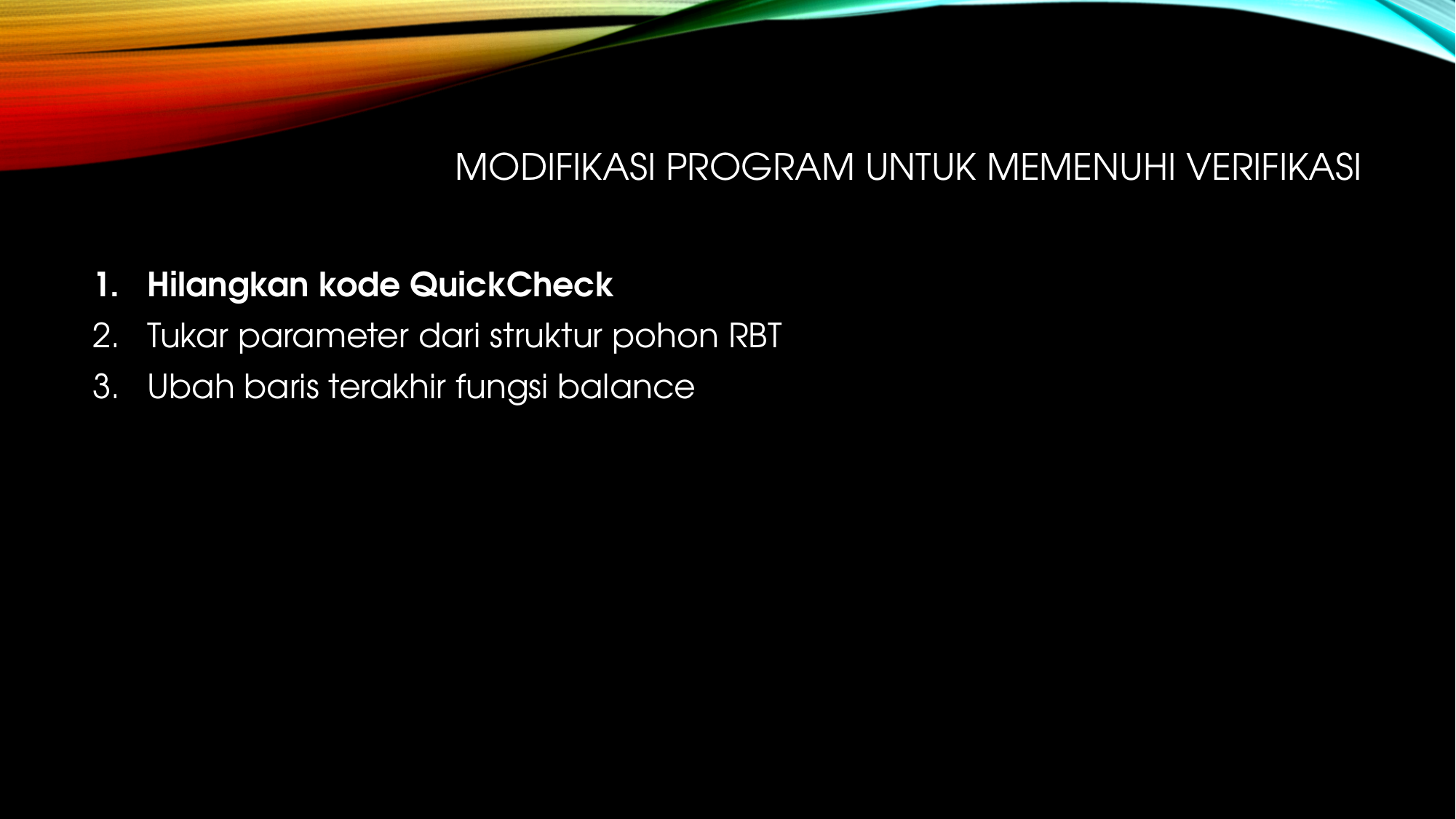

# Modifikasi Program untuk Memenuhi Verifikasi
Hilangkan kode QuickCheck
Tukar parameter dari struktur pohon RBT
Ubah baris terakhir fungsi balance